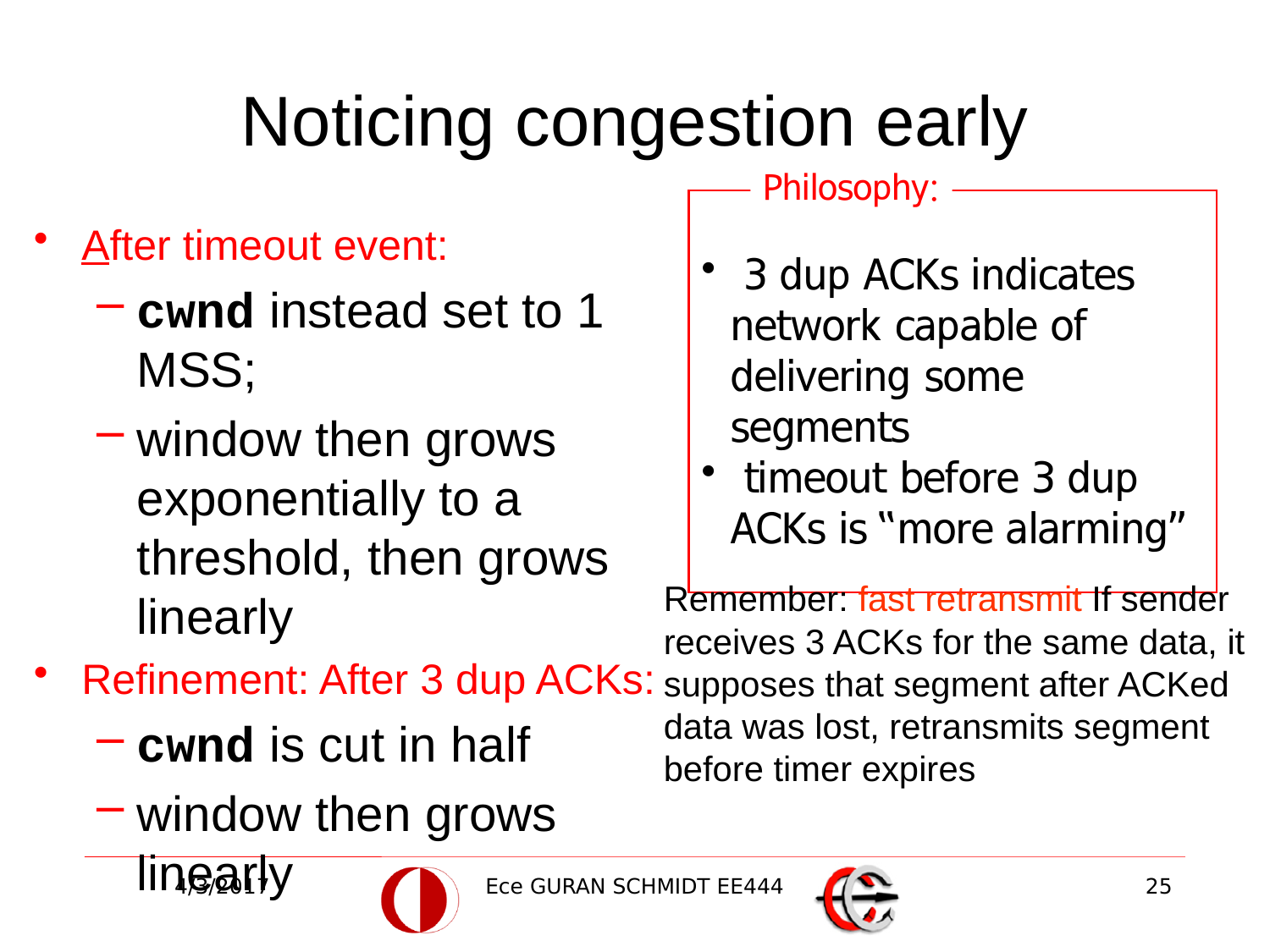

# Noticing congestion early
Philosophy:

 3 dup ACKs indicates
network capable of
delivering some segments
 timeout before 3 dup
ACKs is “more alarming”

After timeout event:
cwnd instead set to 1 MSS;
window then grows exponentially to a threshold, then grows linearly
Refinement: After 3 dup ACKs:
cwnd is cut in half
window then grows linearly

Remember: fast retransmit If sender receives 3 ACKs for the same data, it supposes that segment after ACKed data was lost, retransmits segment before timer expires
4/3/2017
Ece GURAN SCHMIDT EE444
25